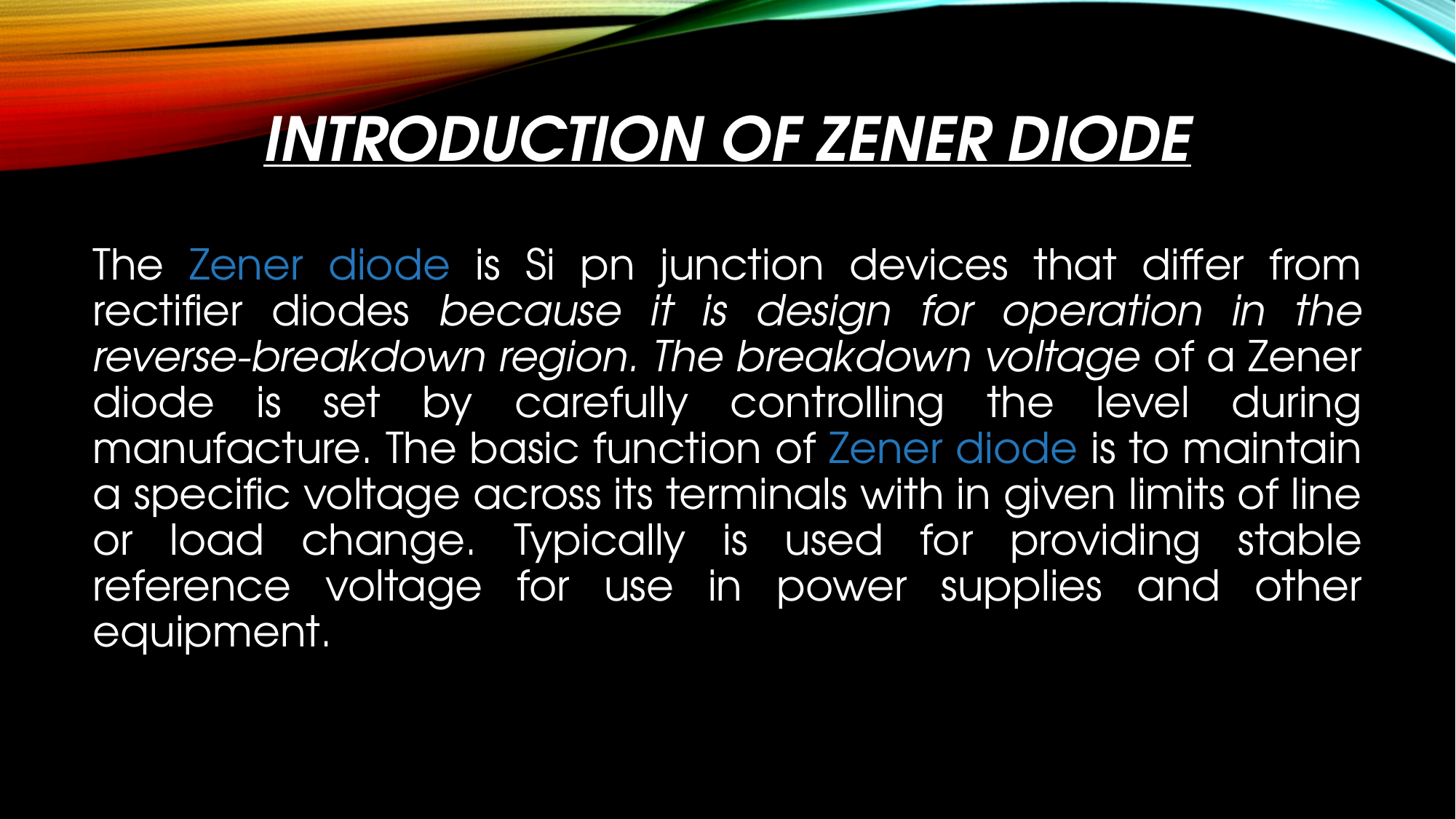

# Introduction of Zener Diode
The Zener diode is Si pn junction devices that differ from rectifier diodes because it is design for operation in the reverse-breakdown region. The breakdown voltage of a Zener diode is set by carefully controlling the level during manufacture. The basic function of Zener diode is to maintain a specific voltage across its terminals with in given limits of line or load change. Typically is used for providing stable reference voltage for use in power supplies and other equipment.